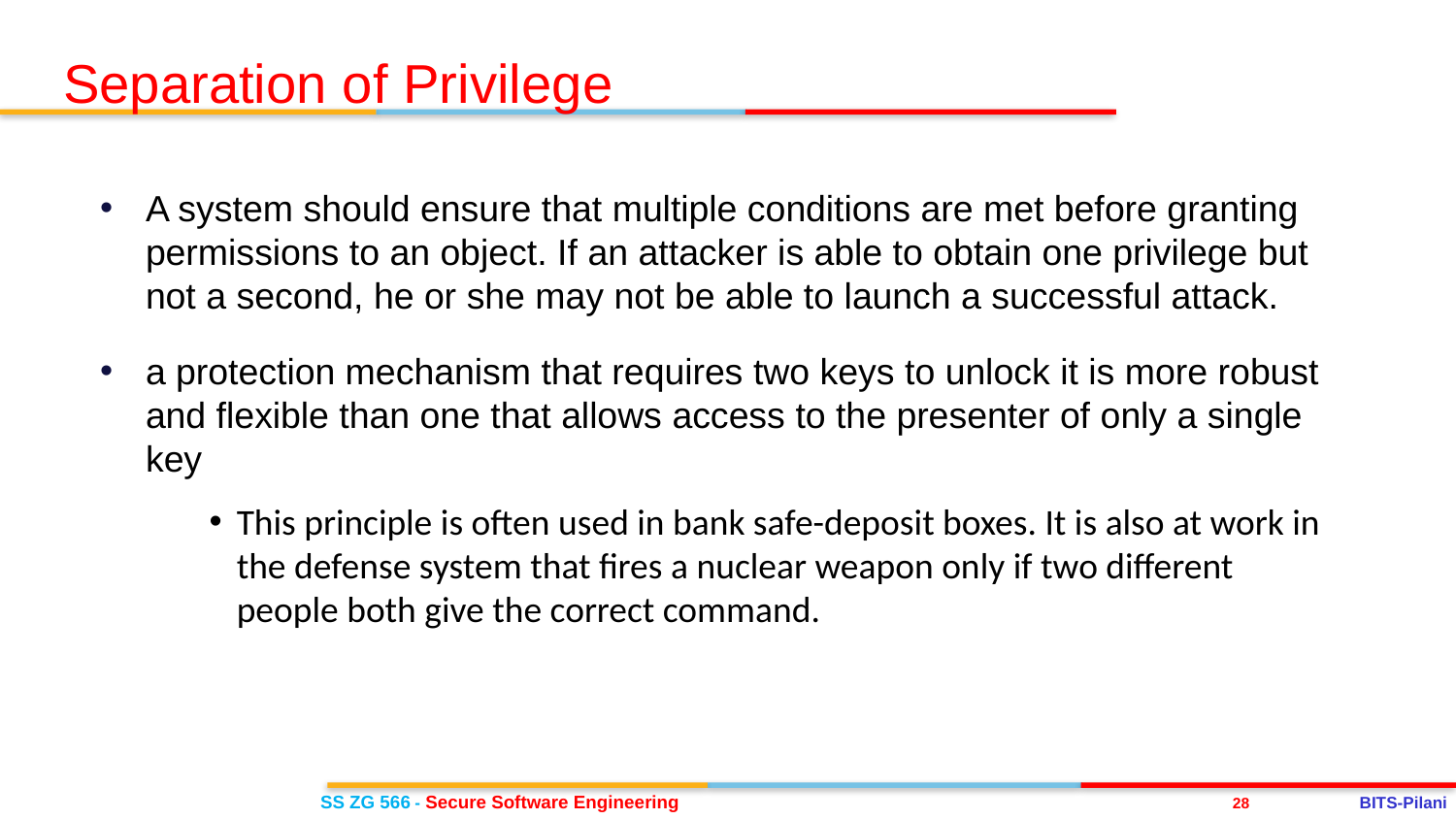

Separation of Privilege
A system should ensure that multiple conditions are met before granting permissions to an object. If an attacker is able to obtain one privilege but not a second, he or she may not be able to launch a successful attack.
a protection mechanism that requires two keys to unlock it is more robust and flexible than one that allows access to the presenter of only a single key
This principle is often used in bank safe-deposit boxes. It is also at work in the defense system that fires a nuclear weapon only if two different people both give the correct command.